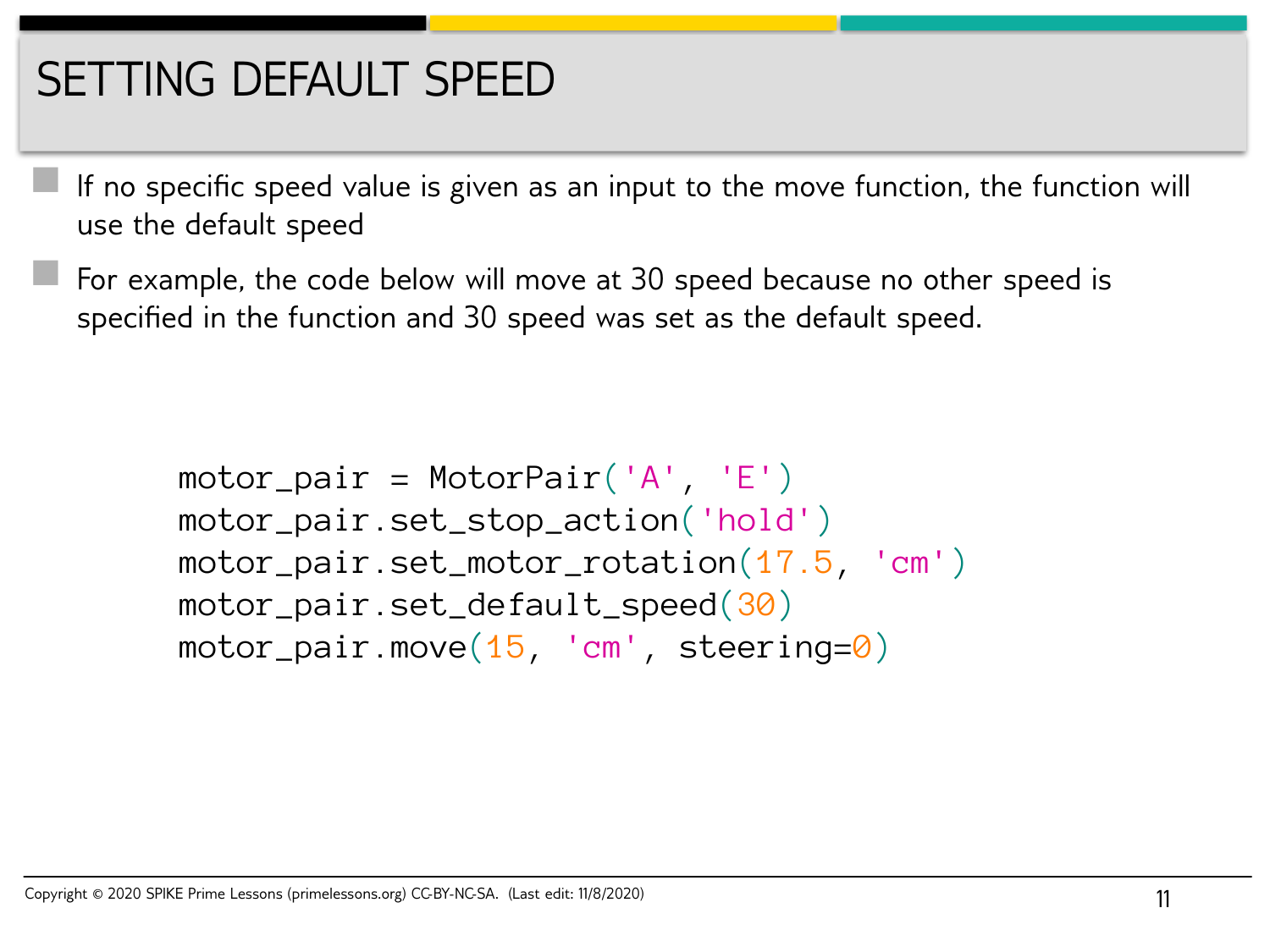

# Setting Default Speed
If no specific speed value is given as an input to the move function, the function will use the default speed
For example, the code below will move at 30 speed because no other speed is specified in the function and 30 speed was set as the default speed.
motor_pair = MotorPair('A', 'E')
motor_pair.set_stop_action('hold')
motor_pair.set_motor_rotation(17.5, 'cm')
motor_pair.set_default_speed(30)
motor_pair.move(15, 'cm', steering=0)

11
Copyright © 2020 SPIKE Prime Lessons (primelessons.org) CC-BY-NC-SA.  (Last edit: 11/8/2020)